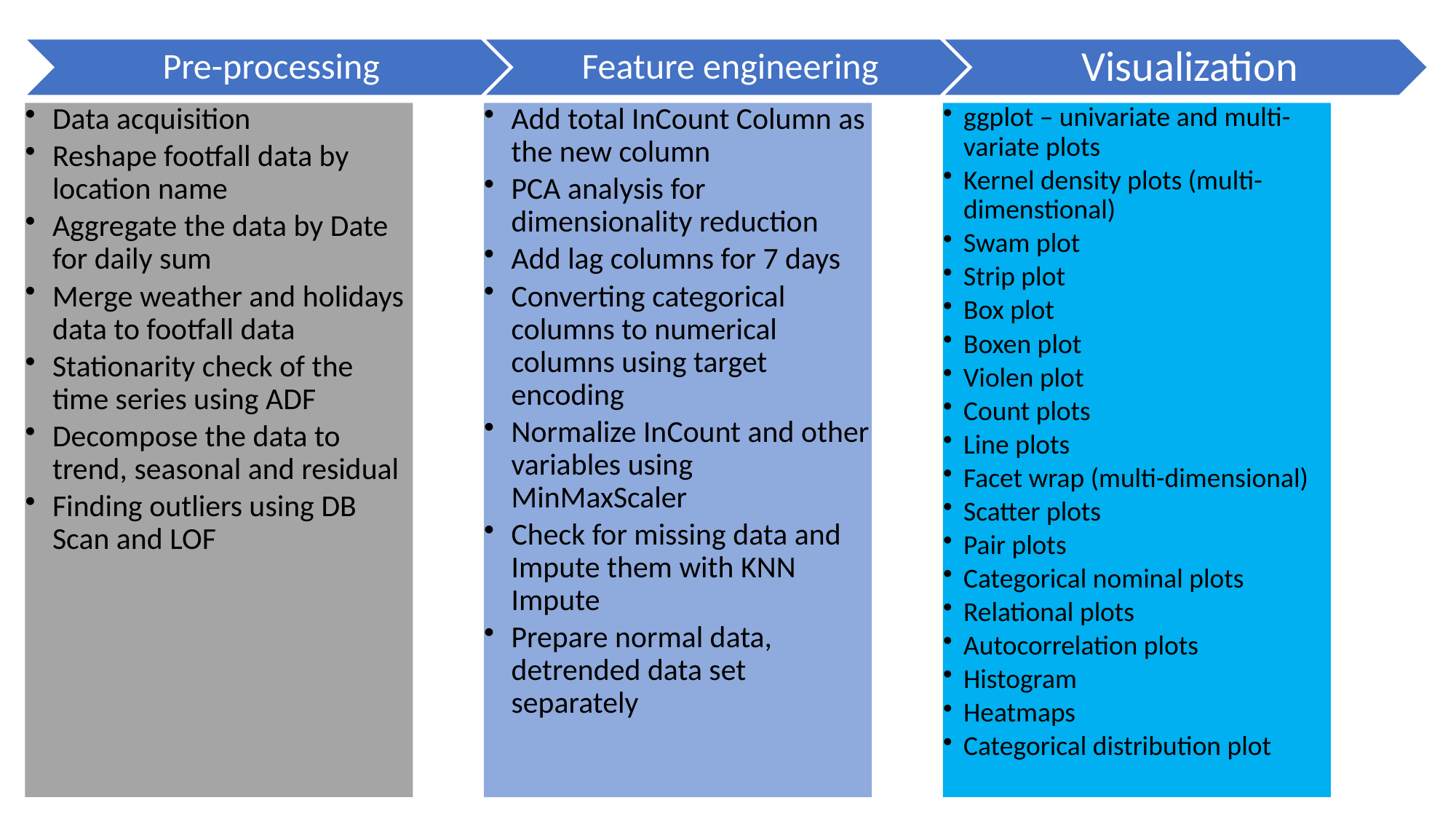

Pre-processing
Data acquisition
Reshape footfall data by location name
Aggregate the data by Date for daily sum
Merge weather and holidays data to footfall data
Stationarity check of the time series using ADF
Decompose the data to trend, seasonal and residual
Finding outliers using DB Scan and LOF

Feature engineering
Add total InCount Column as the new column
PCA analysis for dimensionality reduction
Add lag columns for 7 days
Converting categorical columns to numerical columns using target encoding
Normalize InCount and other variables using MinMaxScaler
Check for missing data and Impute them with KNN Impute
Prepare normal data, detrended data set separately
Visualization
ggplot – univariate and multi-variate plots
Kernel density plots (multi-dimenstional)
Swam plot
Strip plot
Box plot
Boxen plot
Violen plot
Count plots
Line plots
Facet wrap (multi-dimensional)
Scatter plots
Pair plots
Categorical nominal plots
Relational plots
Autocorrelation plots
Histogram
Heatmaps
Categorical distribution plot